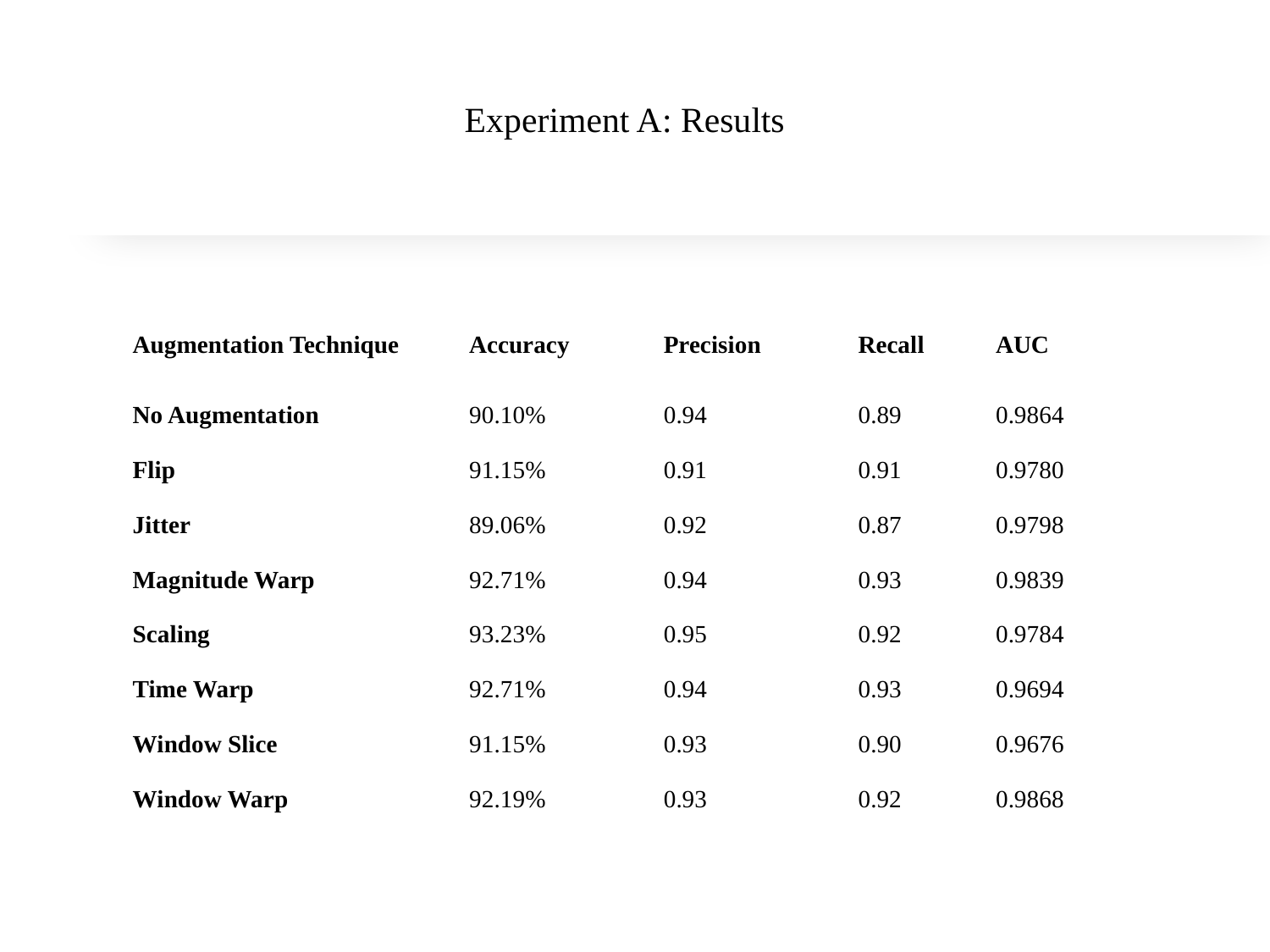

# Experiment A: Results
| Augmentation Technique | Accuracy | Precision | Recall | AUC |
| --- | --- | --- | --- | --- |
| No Augmentation | 90.10% | 0.94 | 0.89 | 0.9864 |
| Flip | 91.15% | 0.91 | 0.91 | 0.9780 |
| Jitter | 89.06% | 0.92 | 0.87 | 0.9798 |
| Magnitude Warp | 92.71% | 0.94 | 0.93 | 0.9839 |
| Scaling | 93.23% | 0.95 | 0.92 | 0.9784 |
| Time Warp | 92.71% | 0.94 | 0.93 | 0.9694 |
| Window Slice | 91.15% | 0.93 | 0.90 | 0.9676 |
| Window Warp | 92.19% | 0.93 | 0.92 | 0.9868 |